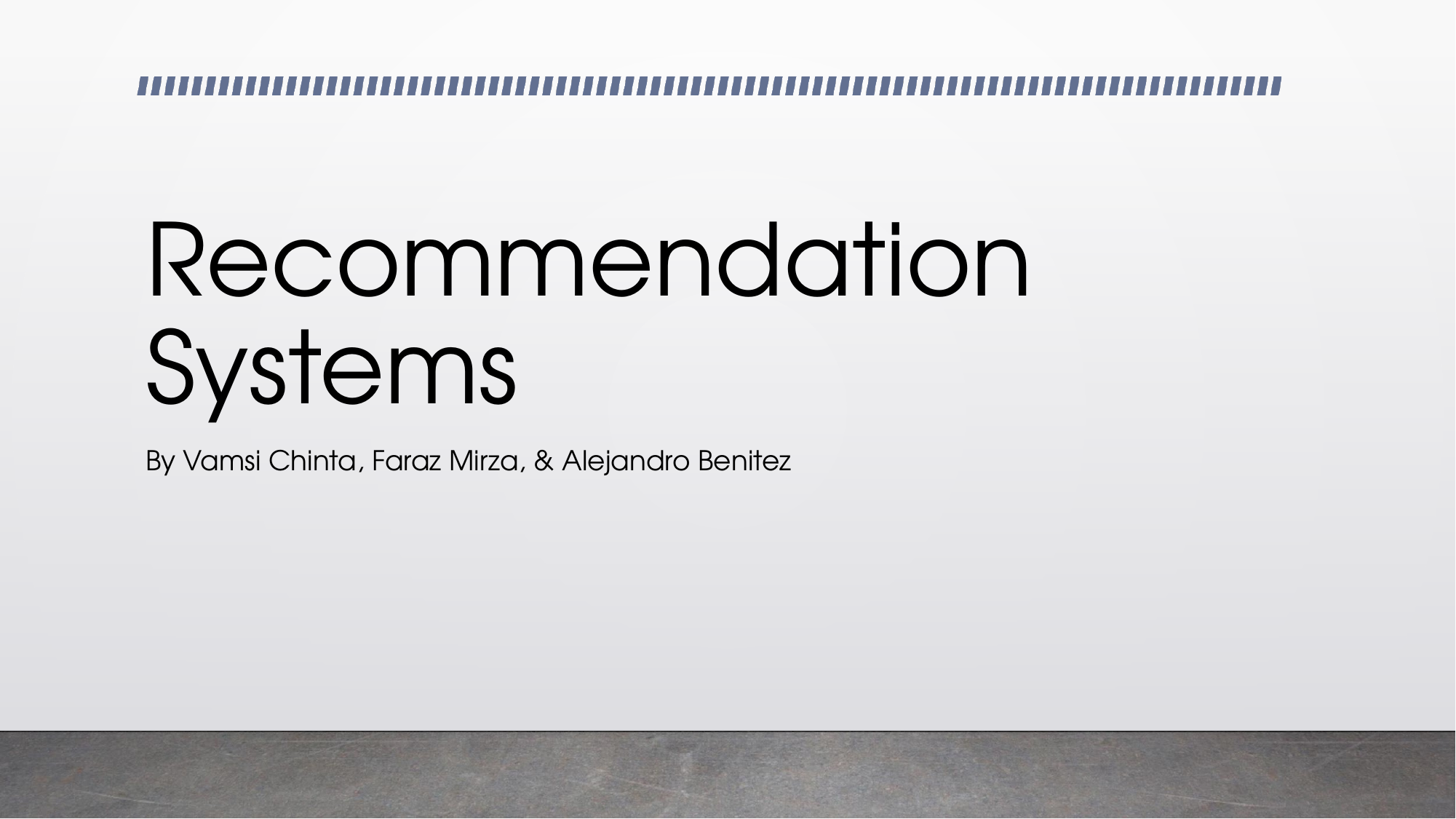

# Recommendation Systems
By Vamsi Chinta, Faraz Mirza, & Alejandro Benitez